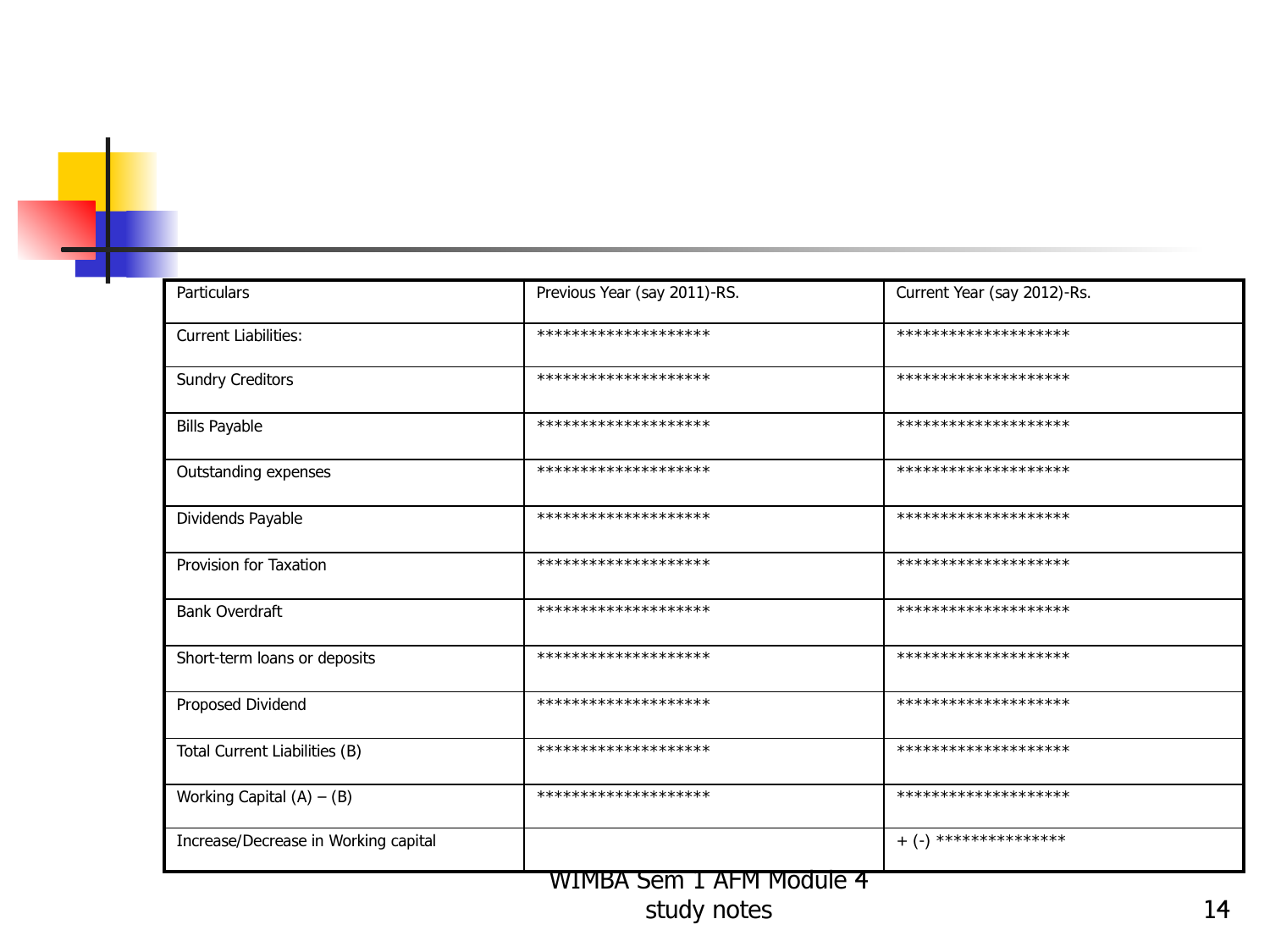

#
| Particulars | Previous Year (say 2011)-RS. | Current Year (say 2012)-Rs. |
| --- | --- | --- |
| Current Liabilities: | \*\*\*\*\*\*\*\*\*\*\*\*\*\*\*\*\*\*\*\* | \*\*\*\*\*\*\*\*\*\*\*\*\*\*\*\*\*\*\*\* |
| Sundry Creditors | \*\*\*\*\*\*\*\*\*\*\*\*\*\*\*\*\*\*\*\* | \*\*\*\*\*\*\*\*\*\*\*\*\*\*\*\*\*\*\*\* |
| Bills Payable | \*\*\*\*\*\*\*\*\*\*\*\*\*\*\*\*\*\*\*\* | \*\*\*\*\*\*\*\*\*\*\*\*\*\*\*\*\*\*\*\* |
| Outstanding expenses | \*\*\*\*\*\*\*\*\*\*\*\*\*\*\*\*\*\*\*\* | \*\*\*\*\*\*\*\*\*\*\*\*\*\*\*\*\*\*\*\* |
| Dividends Payable | \*\*\*\*\*\*\*\*\*\*\*\*\*\*\*\*\*\*\*\* | \*\*\*\*\*\*\*\*\*\*\*\*\*\*\*\*\*\*\*\* |
| Provision for Taxation | \*\*\*\*\*\*\*\*\*\*\*\*\*\*\*\*\*\*\*\* | \*\*\*\*\*\*\*\*\*\*\*\*\*\*\*\*\*\*\*\* |
| Bank Overdraft | \*\*\*\*\*\*\*\*\*\*\*\*\*\*\*\*\*\*\*\* | \*\*\*\*\*\*\*\*\*\*\*\*\*\*\*\*\*\*\*\* |
| Short-term loans or deposits | \*\*\*\*\*\*\*\*\*\*\*\*\*\*\*\*\*\*\*\* | \*\*\*\*\*\*\*\*\*\*\*\*\*\*\*\*\*\*\*\* |
| Proposed Dividend | \*\*\*\*\*\*\*\*\*\*\*\*\*\*\*\*\*\*\*\* | \*\*\*\*\*\*\*\*\*\*\*\*\*\*\*\*\*\*\*\* |
| Total Current Liabilities (B) | \*\*\*\*\*\*\*\*\*\*\*\*\*\*\*\*\*\*\*\* | \*\*\*\*\*\*\*\*\*\*\*\*\*\*\*\*\*\*\*\* |
| Working Capital (A) – (B) | \*\*\*\*\*\*\*\*\*\*\*\*\*\*\*\*\*\*\*\* | \*\*\*\*\*\*\*\*\*\*\*\*\*\*\*\*\*\*\*\* |
| Increase/Decrease in Working capital |  | + (-) \*\*\*\*\*\*\*\*\*\*\*\*\*\*\* |
WIMBA Sem 1 AFM Module 4 study notes
14